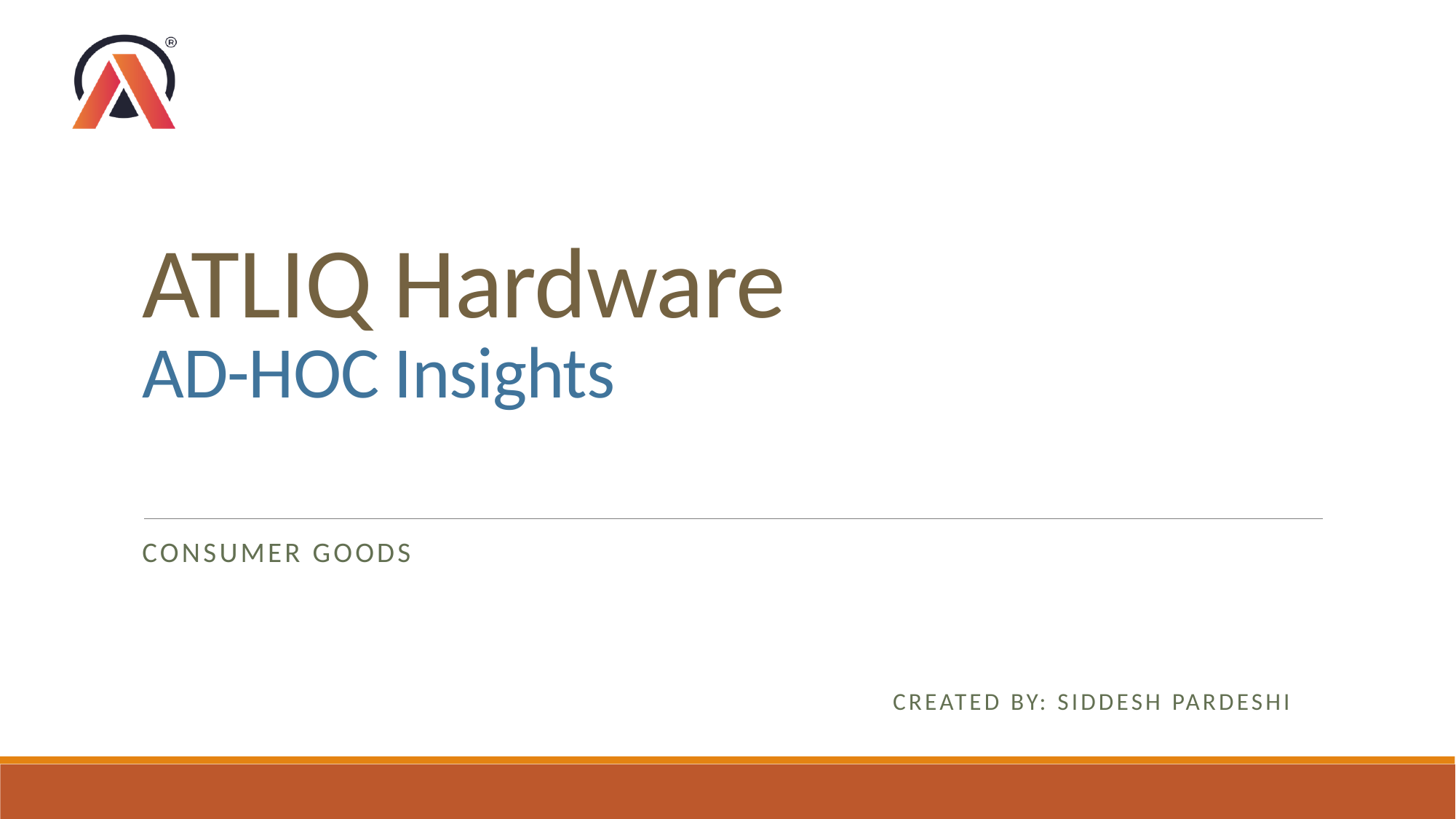

# ATLIQ Hardware AD-HOC Insights
Consumer Goods

Created By: SIDDESH PARDESHI